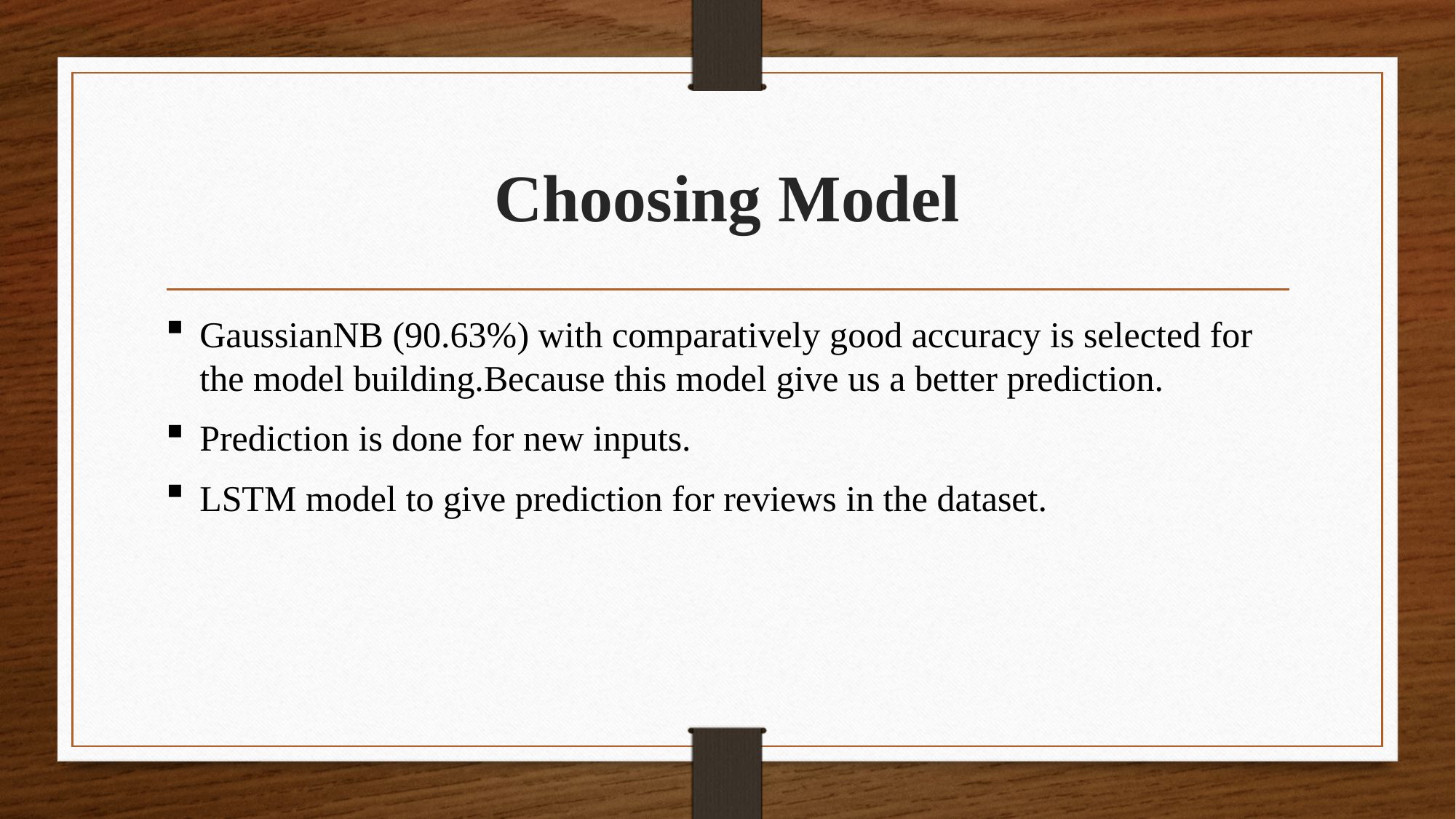

# Choosing Model
GaussianNB (90.63%) with comparatively good accuracy is selected for the model building.Because this model give us a better prediction.
Prediction is done for new inputs.
LSTM model to give prediction for reviews in the dataset.